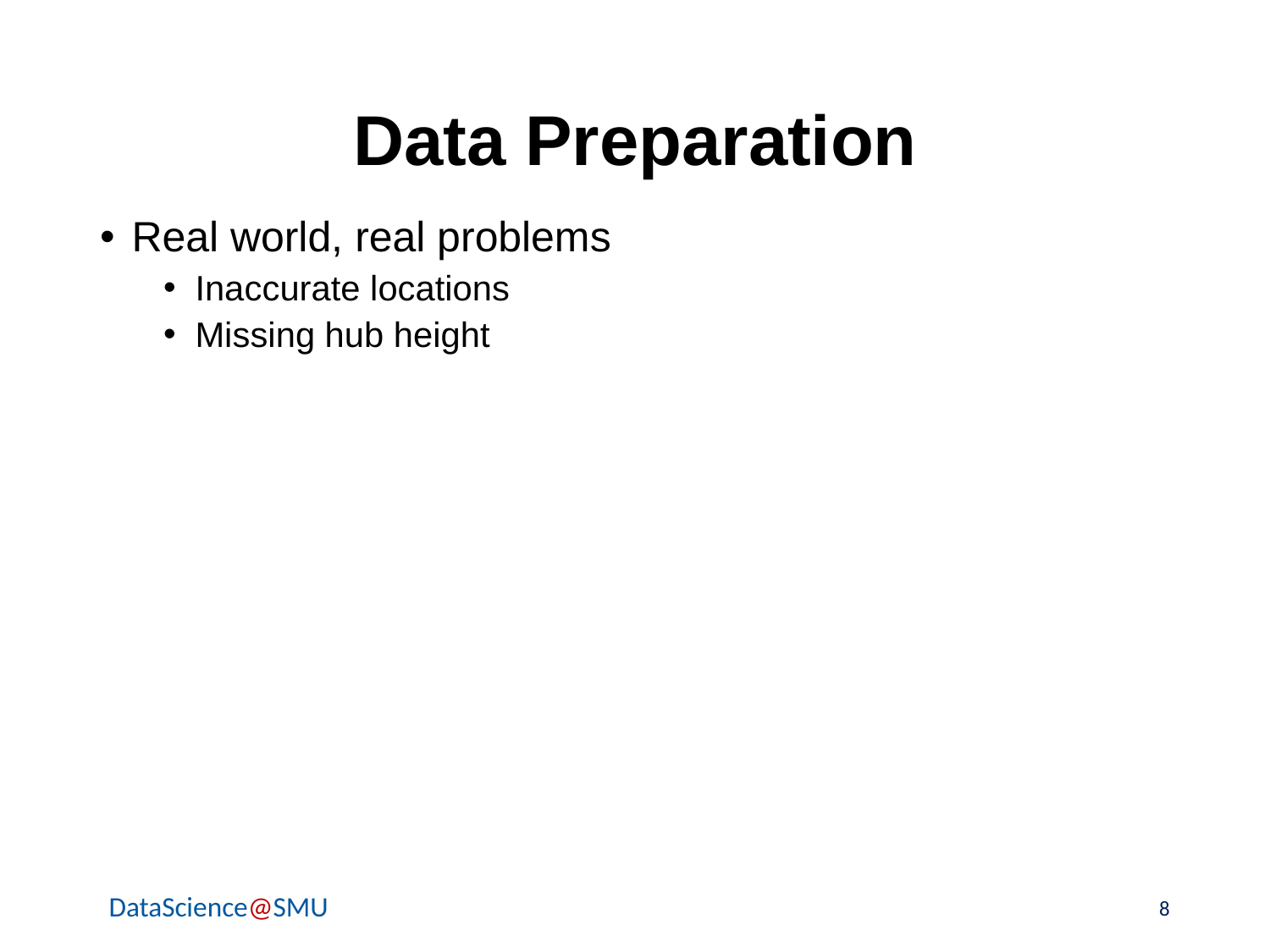

# Data Preparation
Real world, real problems
Inaccurate locations
Missing hub height

8